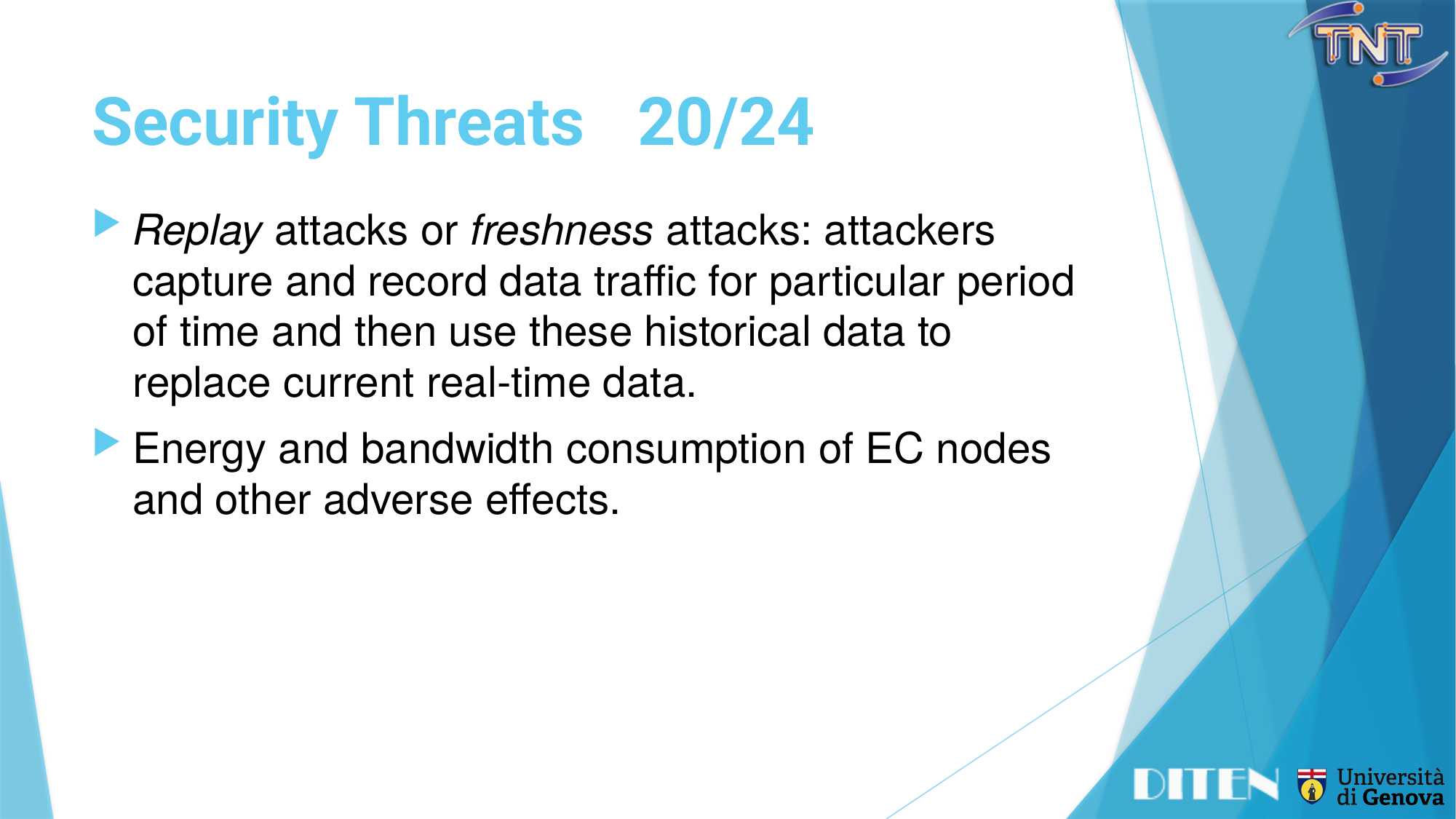

# Security Threats	20/24
Replay attacks or freshness attacks: attackers capture and record data traffic for particular period of time and then use these historical data to replace current real-time data.
Energy and bandwidth consumption of EC nodes and other adverse effects.